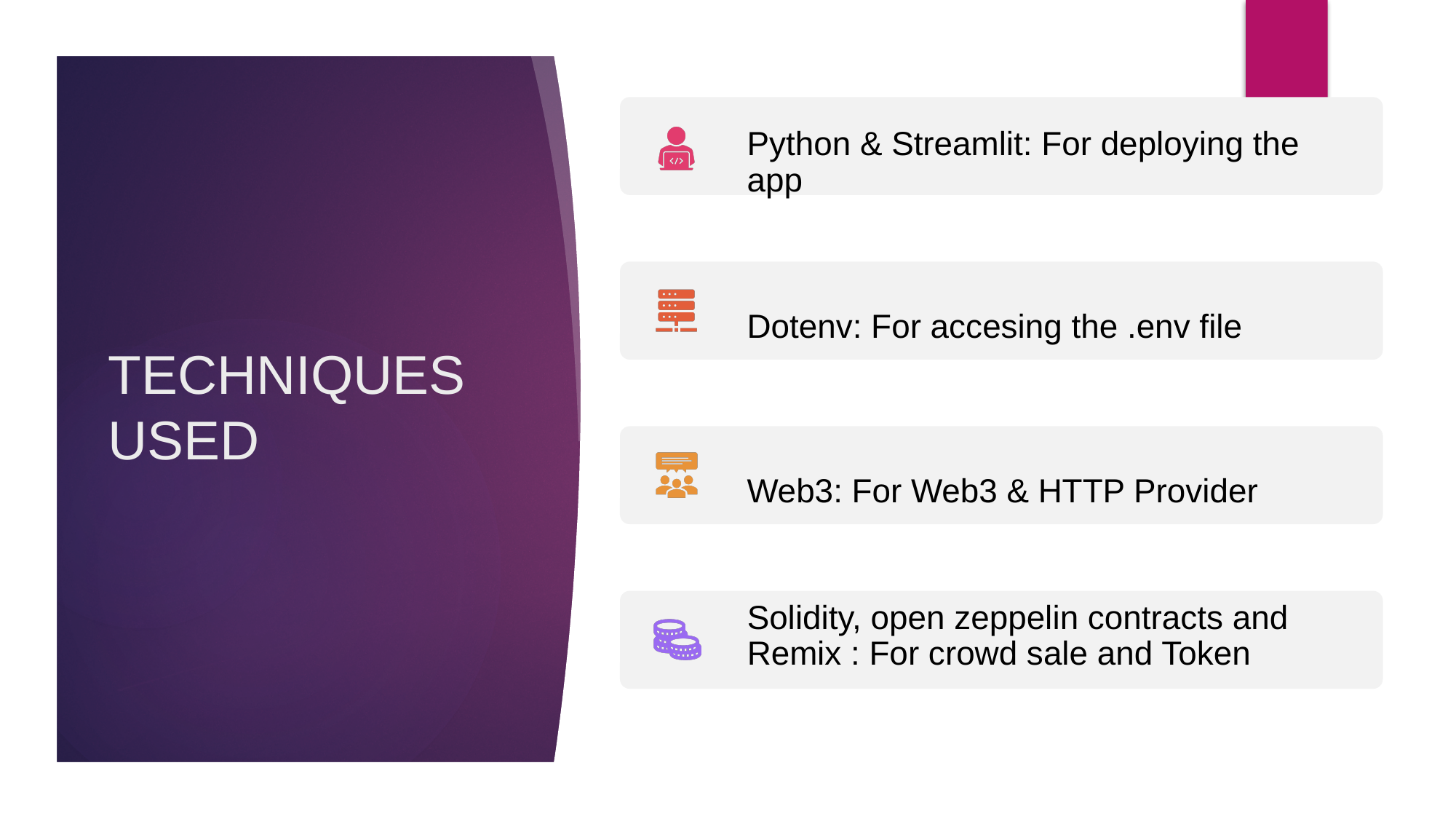

Python & Streamlit: For deploying the app
Dotenv: For accesing the .env file
Web3: For Web3 & HTTP Provider
Solidity, open zeppelin contracts and Remix : For crowd sale and Token
# TECHNIQUES USED